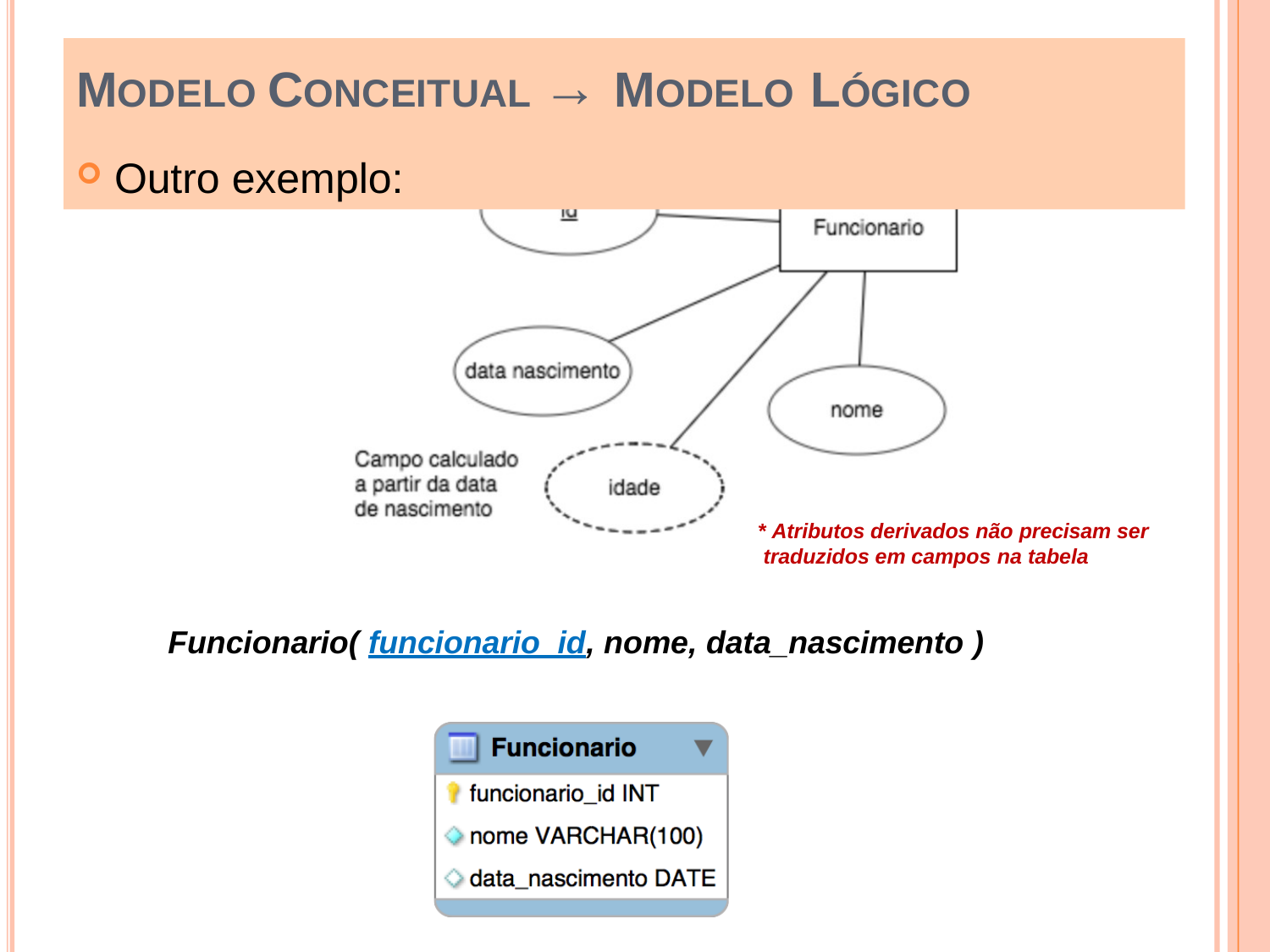

# MODELO CONCEITUAL → MODELO LÓGICO
Outro exemplo:

* Atributos derivados não precisam ser  traduzidos em campos na tabela
Funcionario( funcionario_id, nome, data_nascimento )